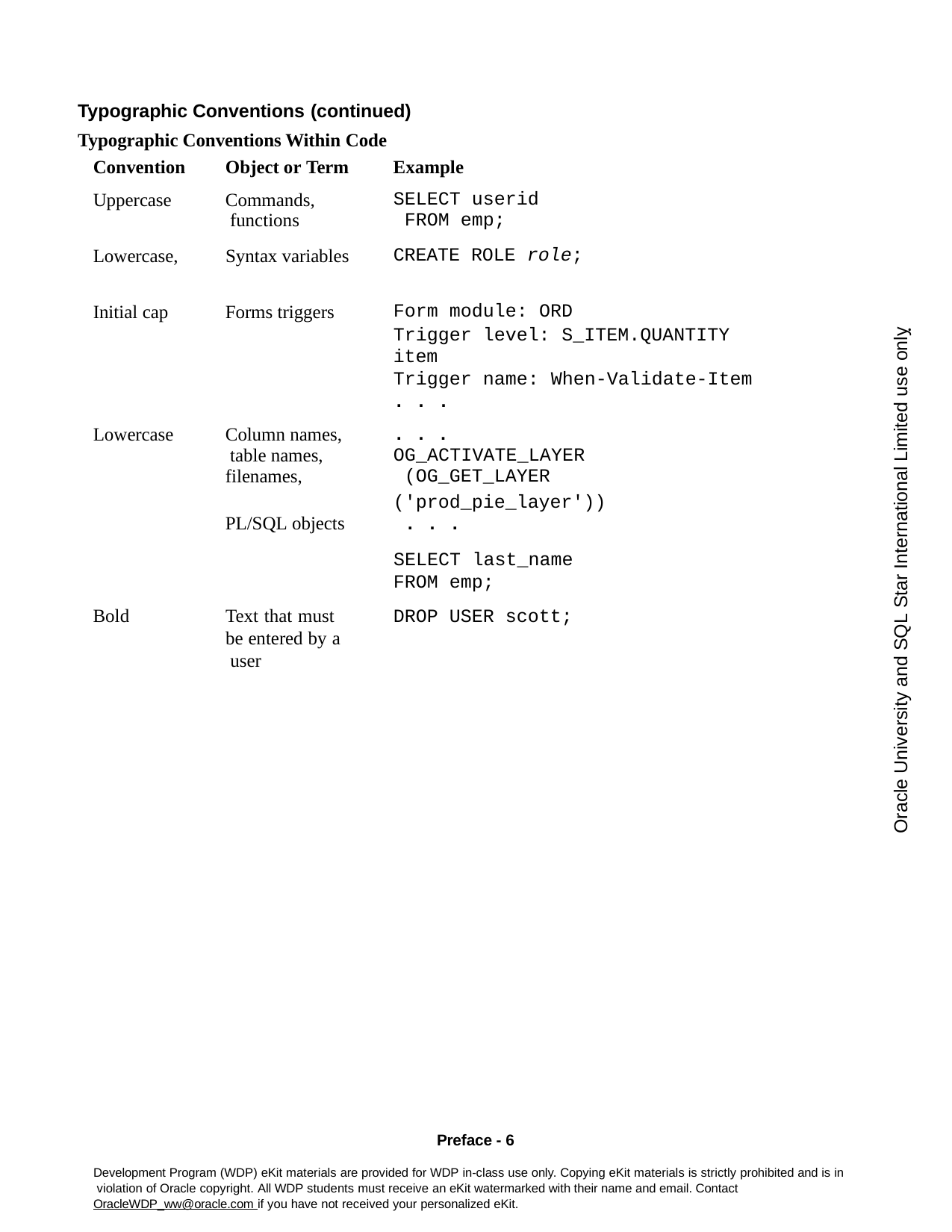

Typographic Conventions (continued)
Typographic Conventions Within Code
| Convention | Object or Term | Example |
| --- | --- | --- |
| Uppercase | Commands, functions | SELECT userid FROM emp; |
| Lowercase, | Syntax variables | CREATE ROLE role; |
| Initial cap | Forms triggers | Form module: ORD |
|  |  | Trigger level: S\_ITEM.QUANTITY |
|  |  | item |
|  |  | Trigger name: When-Validate-Item |
|  |  | . . . |
| Lowercase | Column names, table names, filenames, | . . . OG\_ACTIVATE\_LAYER (OG\_GET\_LAYER |
|  | PL/SQL objects | ('prod\_pie\_layer')) . . . |
Oracle University and SQL Star International Limited use onlyฺ
SELECT
last_name
FROM emp;
DROP USER scott;
Bold
Text that must  be entered by a  user
Preface - 6
Development Program (WDP) eKit materials are provided for WDP in-class use only. Copying eKit materials is strictly prohibited and is in  violation of Oracle copyright. All WDP students must receive an eKit watermarked with their name and email. Contact  OracleWDP_ww@oracle.com if you have not received your personalized eKit.